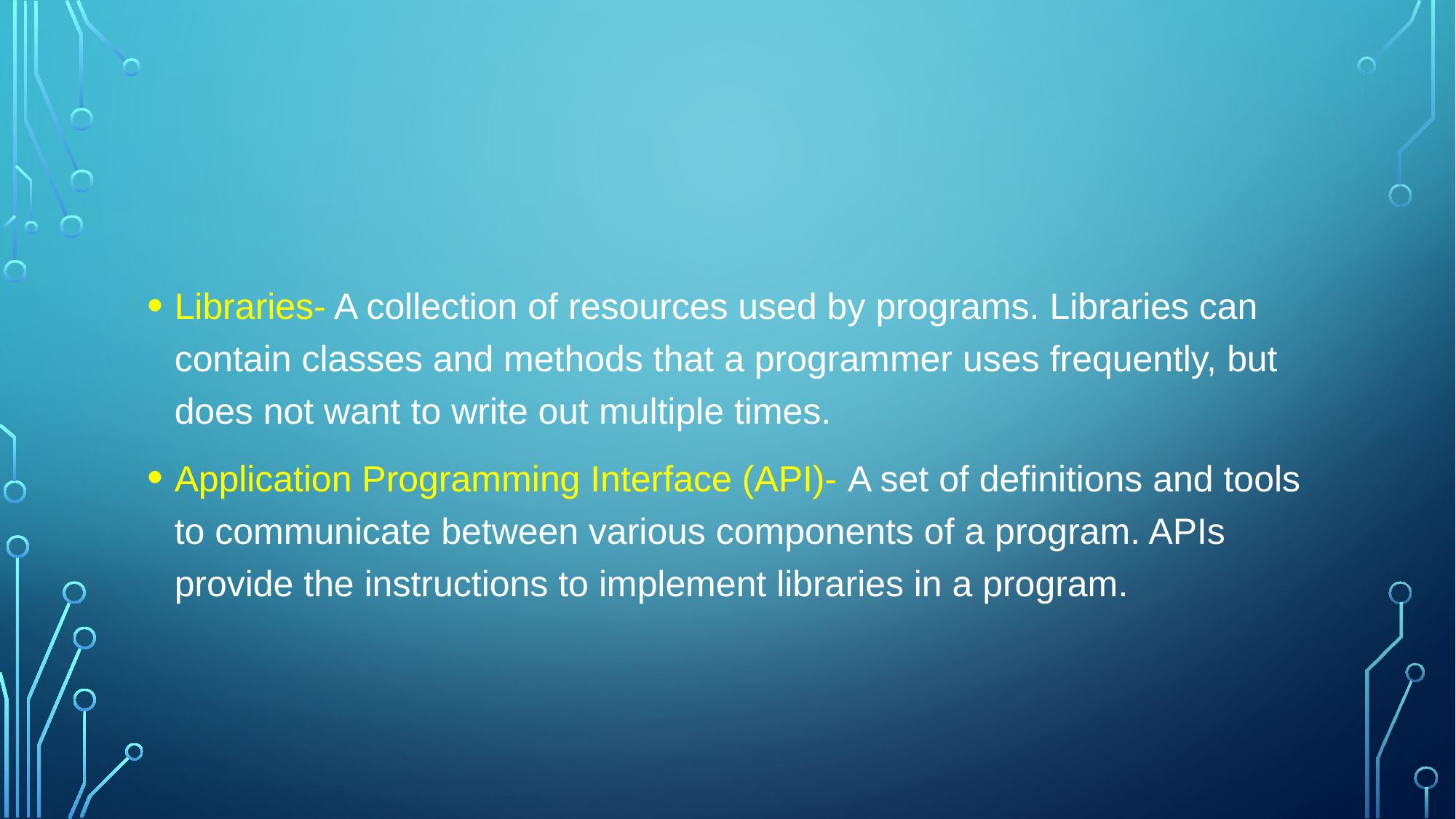

#
Libraries- A collection of resources used by programs. Libraries can contain classes and methods that a programmer uses frequently, but does not want to write out multiple times.
Application Programming Interface (API)- A set of definitions and tools to communicate between various components of a program. APIs provide the instructions to implement libraries in a program.